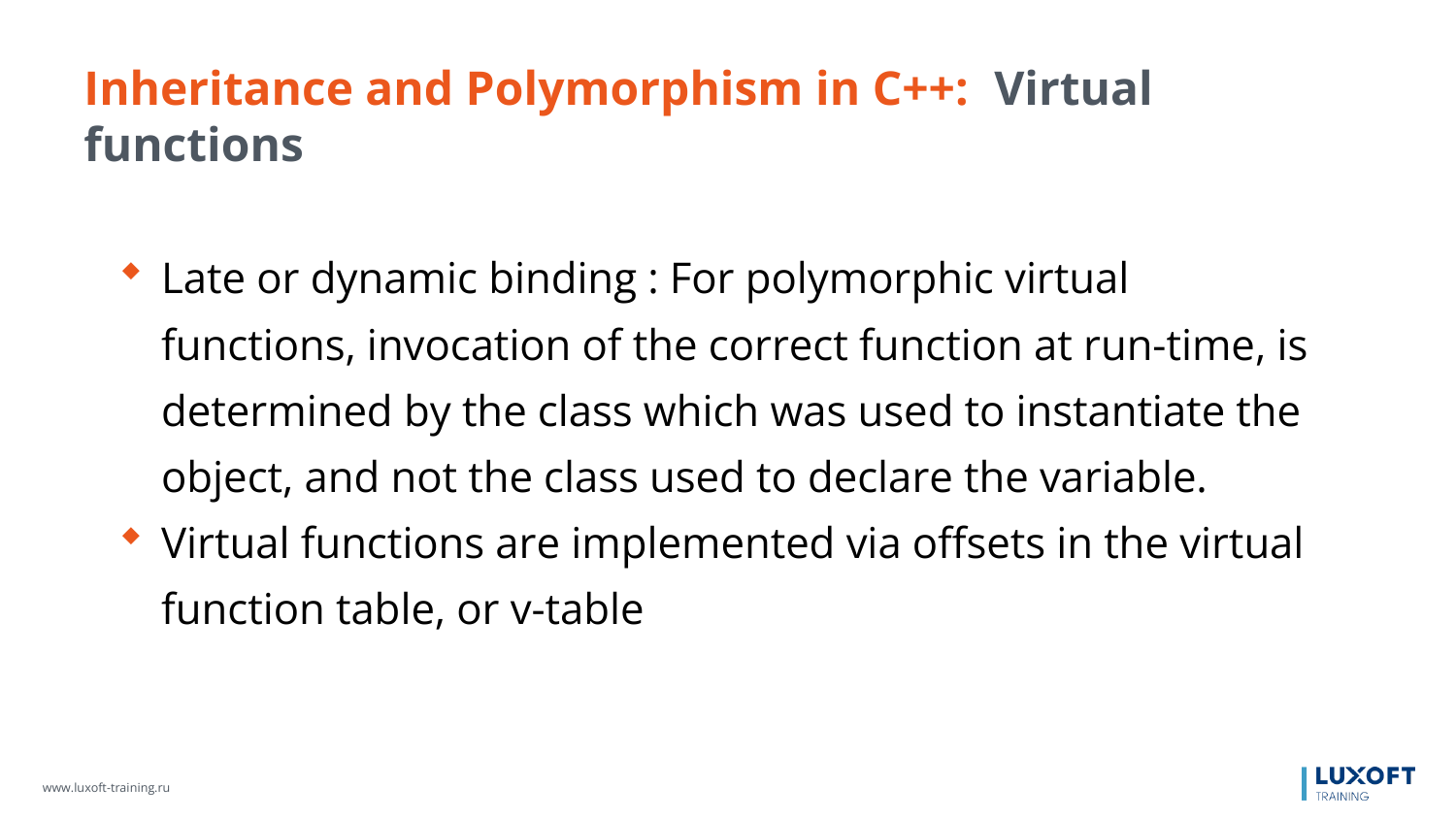

Inheritance and Polymorphism in C++:  Virtual functions
Late or dynamic binding : For polymorphic virtual functions, invocation of the correct function at run-time, is determined by the class which was used to instantiate the object, and not the class used to declare the variable.
Virtual functions are implemented via offsets in the virtual function table, or v-table